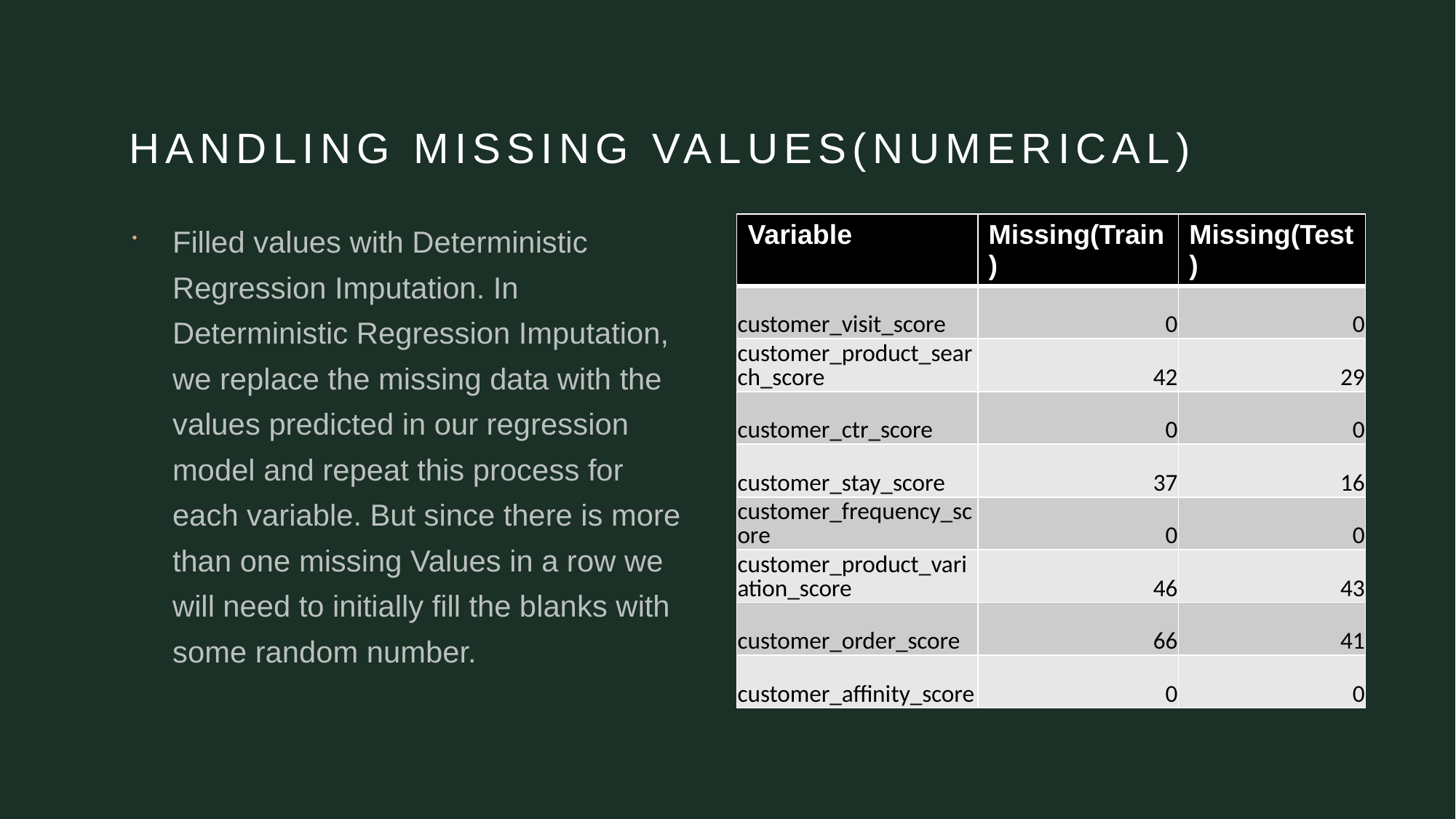

# Handling Missing Values(numeRICAL)
Filled values with Deterministic Regression Imputation. In Deterministic Regression Imputation, we replace the missing data with the values predicted in our regression model and repeat this process for each variable. But since there is more than one missing Values in a row we will need to initially fill the blanks with some random number.
| Variable | Missing(Train) | Missing(Test) |
| --- | --- | --- |
| customer\_visit\_score | 0 | 0 |
| customer\_product\_search\_score | 42 | 29 |
| customer\_ctr\_score | 0 | 0 |
| customer\_stay\_score | 37 | 16 |
| customer\_frequency\_score | 0 | 0 |
| customer\_product\_variation\_score | 46 | 43 |
| customer\_order\_score | 66 | 41 |
| customer\_affinity\_score | 0 | 0 |